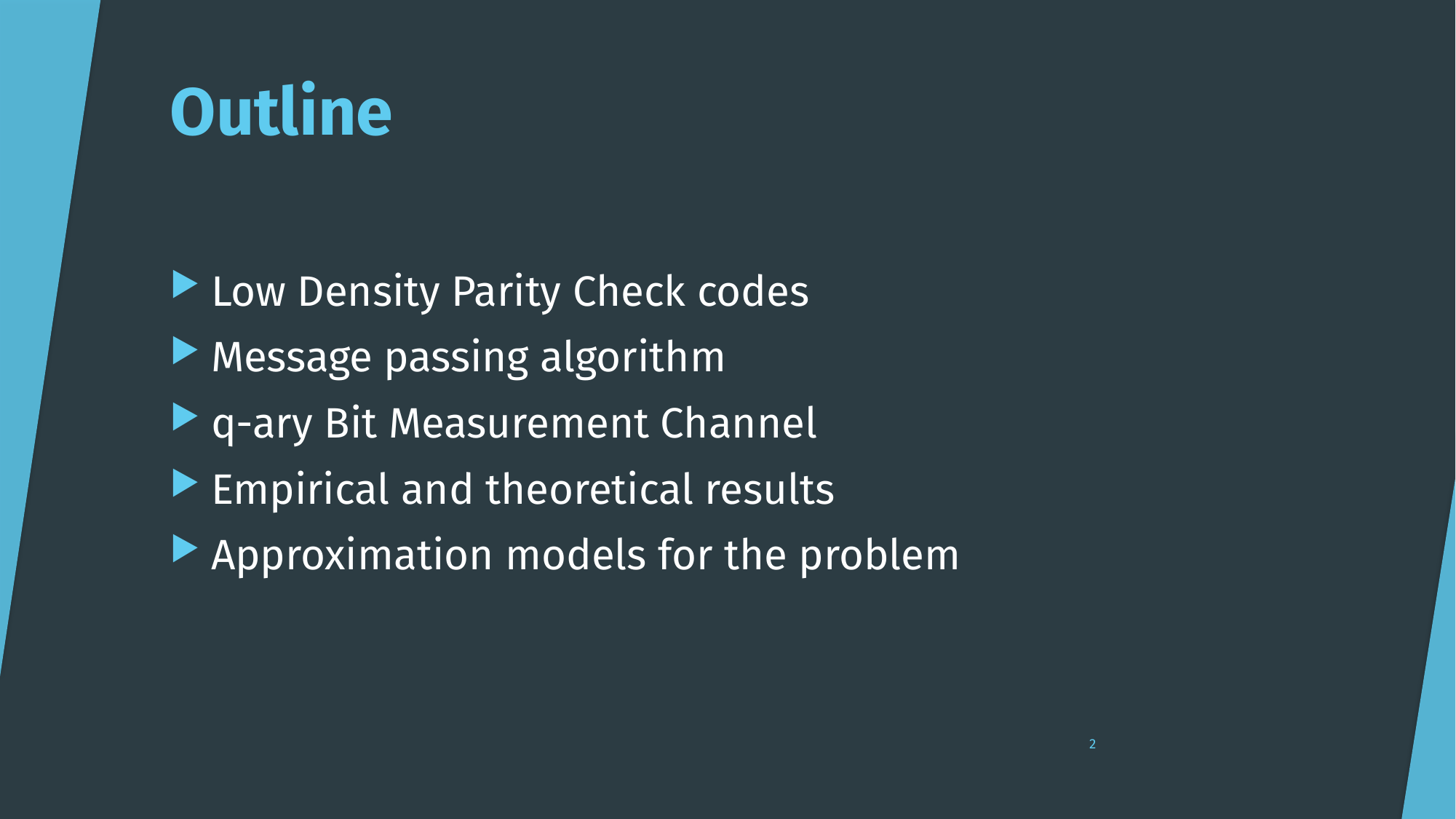

Outline
Low Density Parity Check codes
Message passing algorithm
q-ary Bit Measurement Channel
Empirical and theoretical results
Approximation models for the problem

2